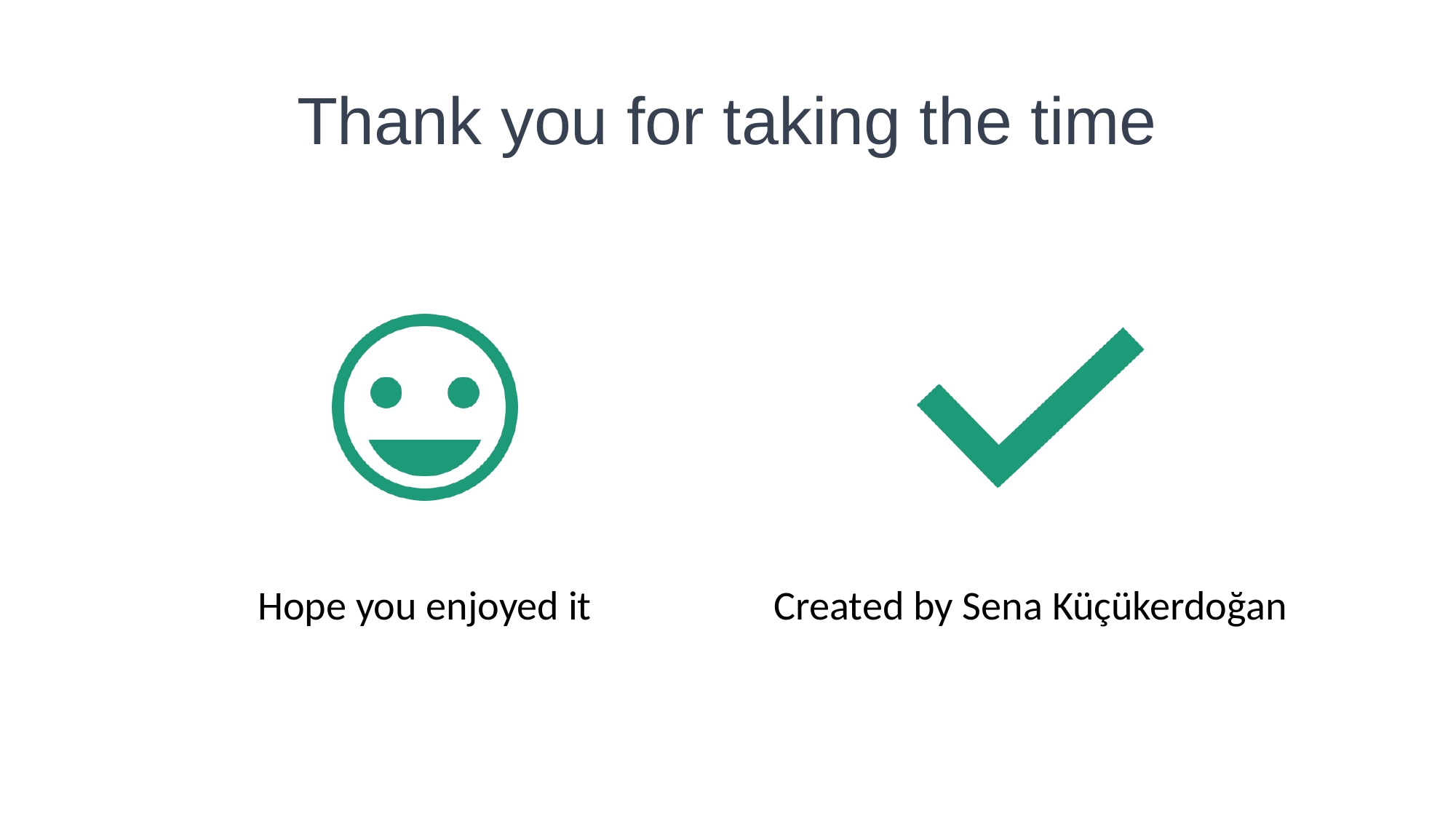

# Thank you for taking the time
Hope you enjoyed it
Created by Sena Küçükerdoğan